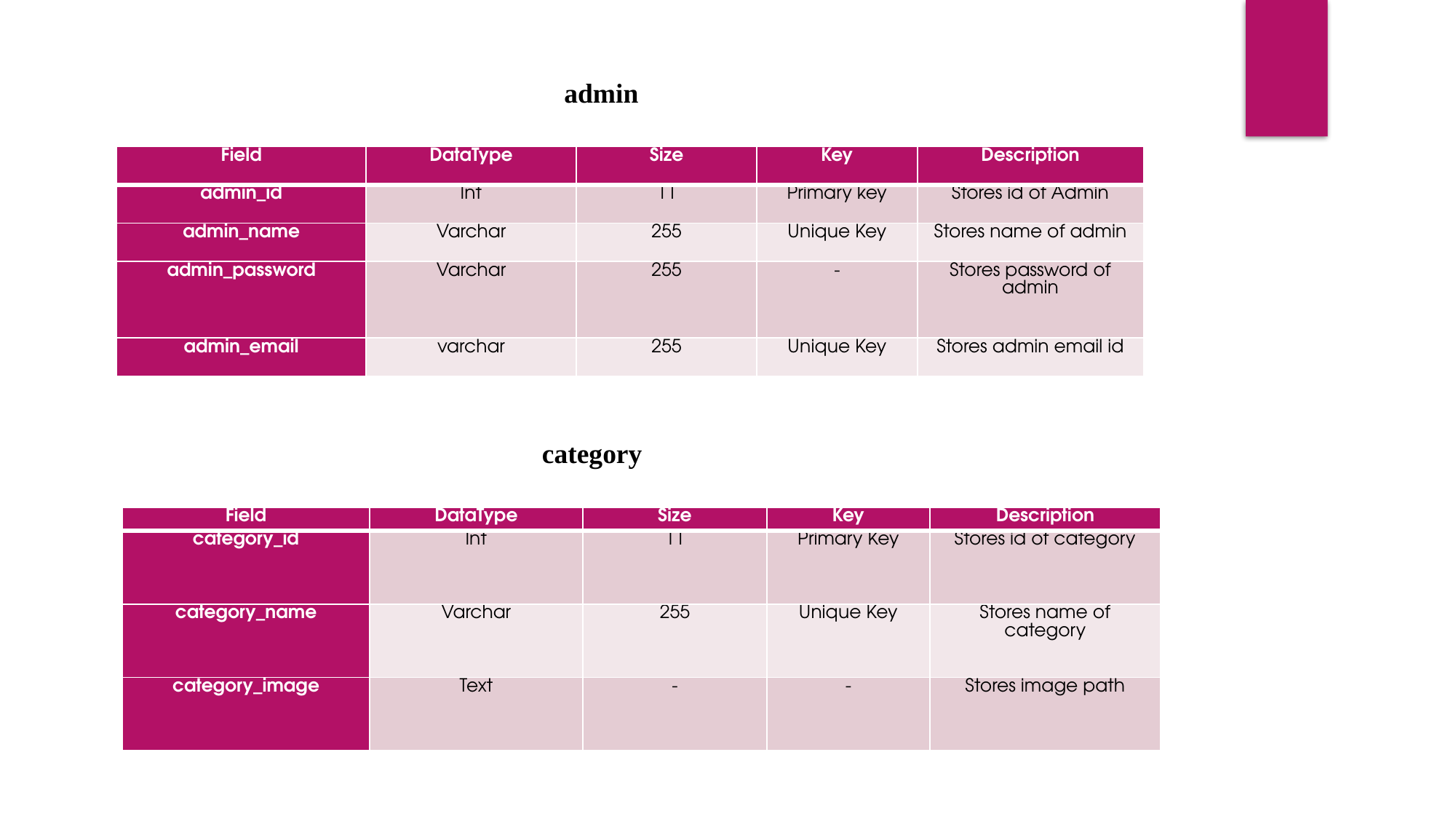

admin
| Field | DataType | Size | Key | Description |
| --- | --- | --- | --- | --- |
| admin\_id | Int | 11 | Primary key | Stores id of Admin |
| admin\_name | Varchar | 255 | Unique Key | Stores name of admin |
| admin\_password | Varchar | 255 | - | Stores password of admin |
| admin\_email | varchar | 255 | Unique Key | Stores admin email id |

category

| Field | DataType | Size | Key | Description |
| --- | --- | --- | --- | --- |
| category\_id | Int | 11 | Primary Key | Stores id of category |
| category\_name | Varchar | 255 | Unique Key | Stores name of category |
| category\_image | Text | - | - | Stores image path |